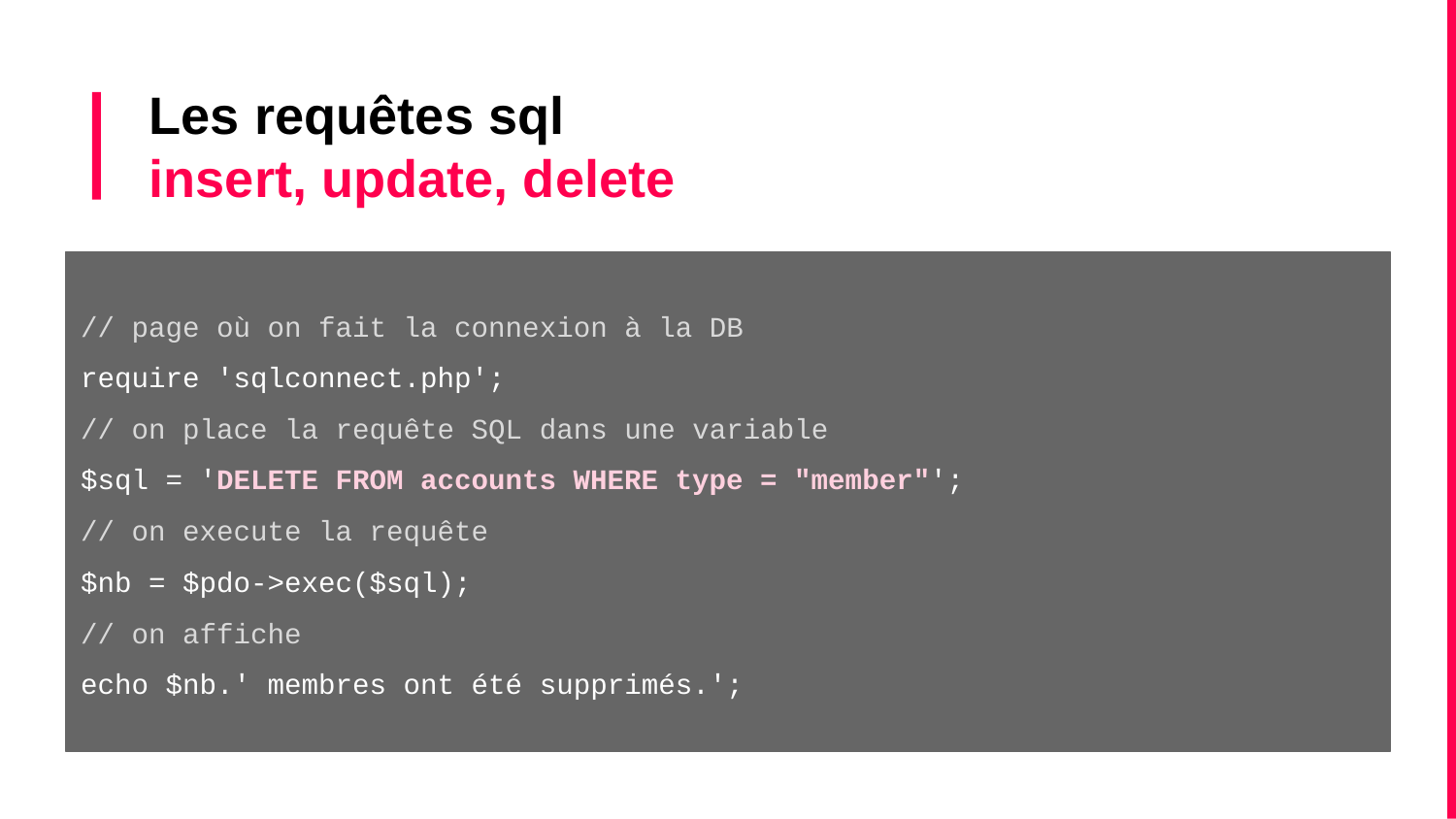

# Les requêtes sql
insert, update, delete
// page où on fait la connexion à la DB
require 'sqlconnect.php';
// on place la requête SQL dans une variable
$sql = 'DELETE FROM accounts WHERE type = "member"';
// on execute la requête
$nb = $pdo->exec($sql);
// on affiche
echo $nb.' membres ont été supprimés.';